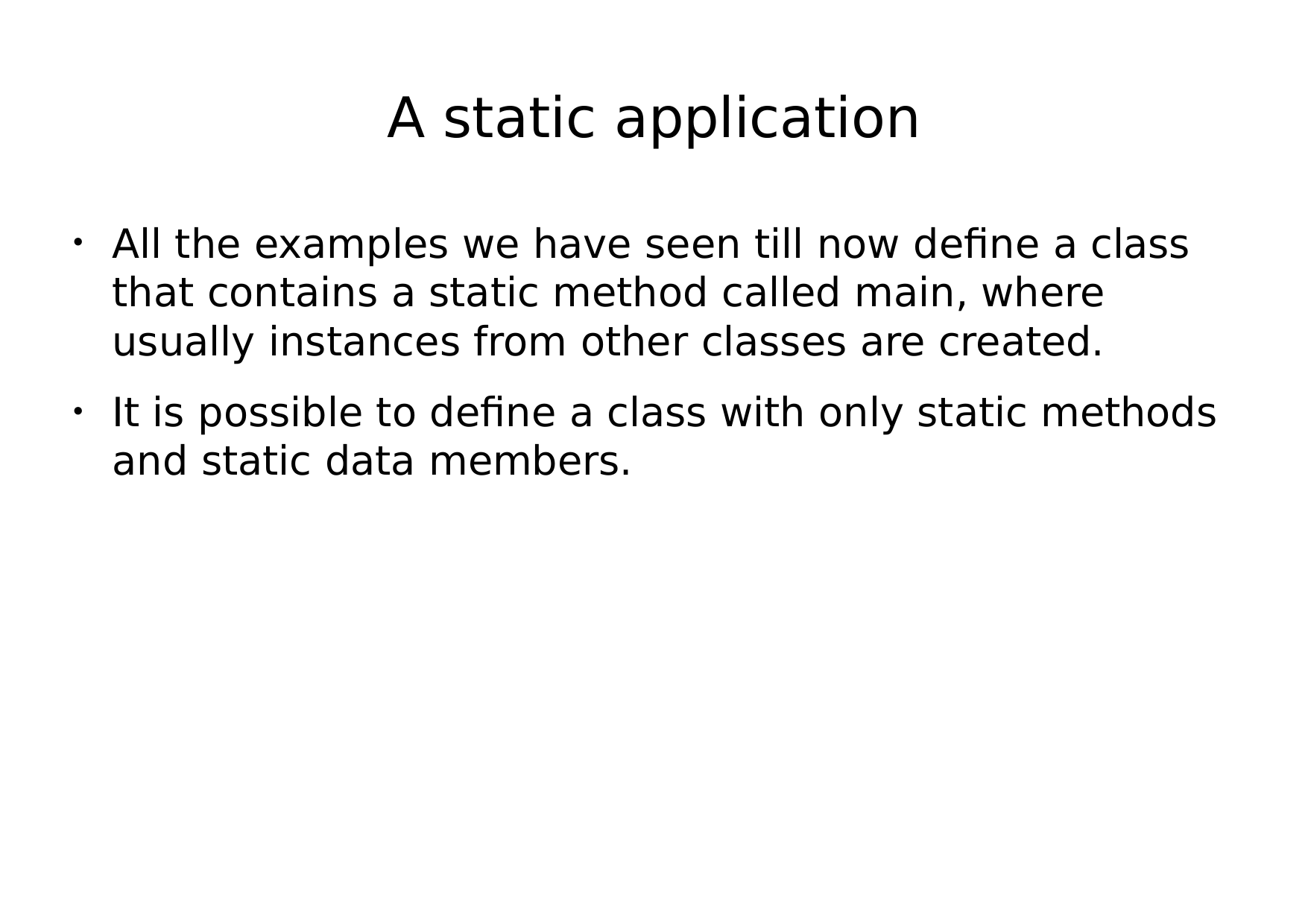

# A static application
All the examples we have seen till now define a class that contains a static method called main, where usually instances from other classes are created.
It is possible to define a class with only static methods and static data members.
●
●
First Latin American Workshop on Distributed Laboratory Instrumentation Systems
Carlos Kavka
72